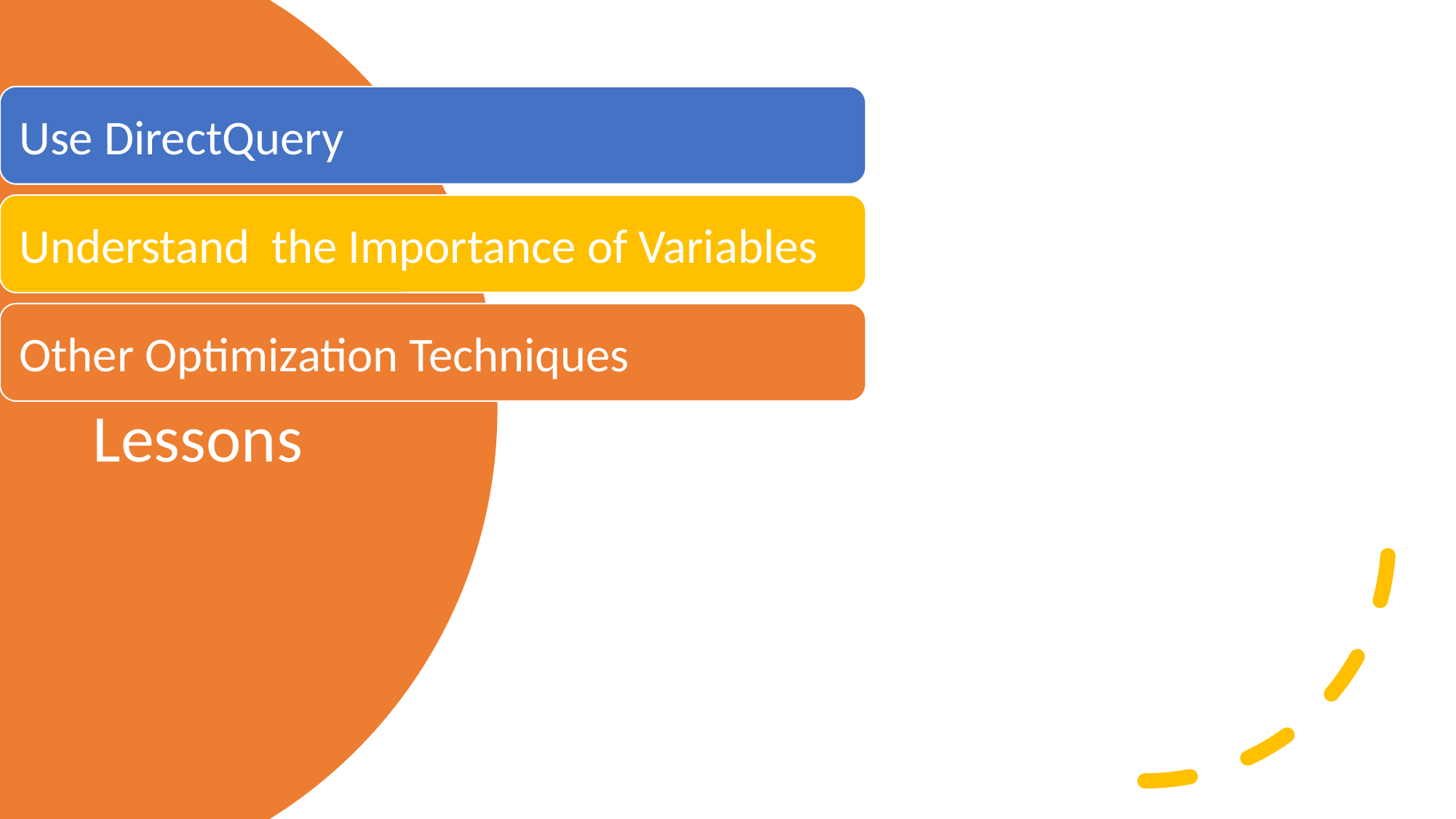

Use DirectQuery
Understand  the Importance of Variables
Other Optimization Techniques
# Module 6: Lessons